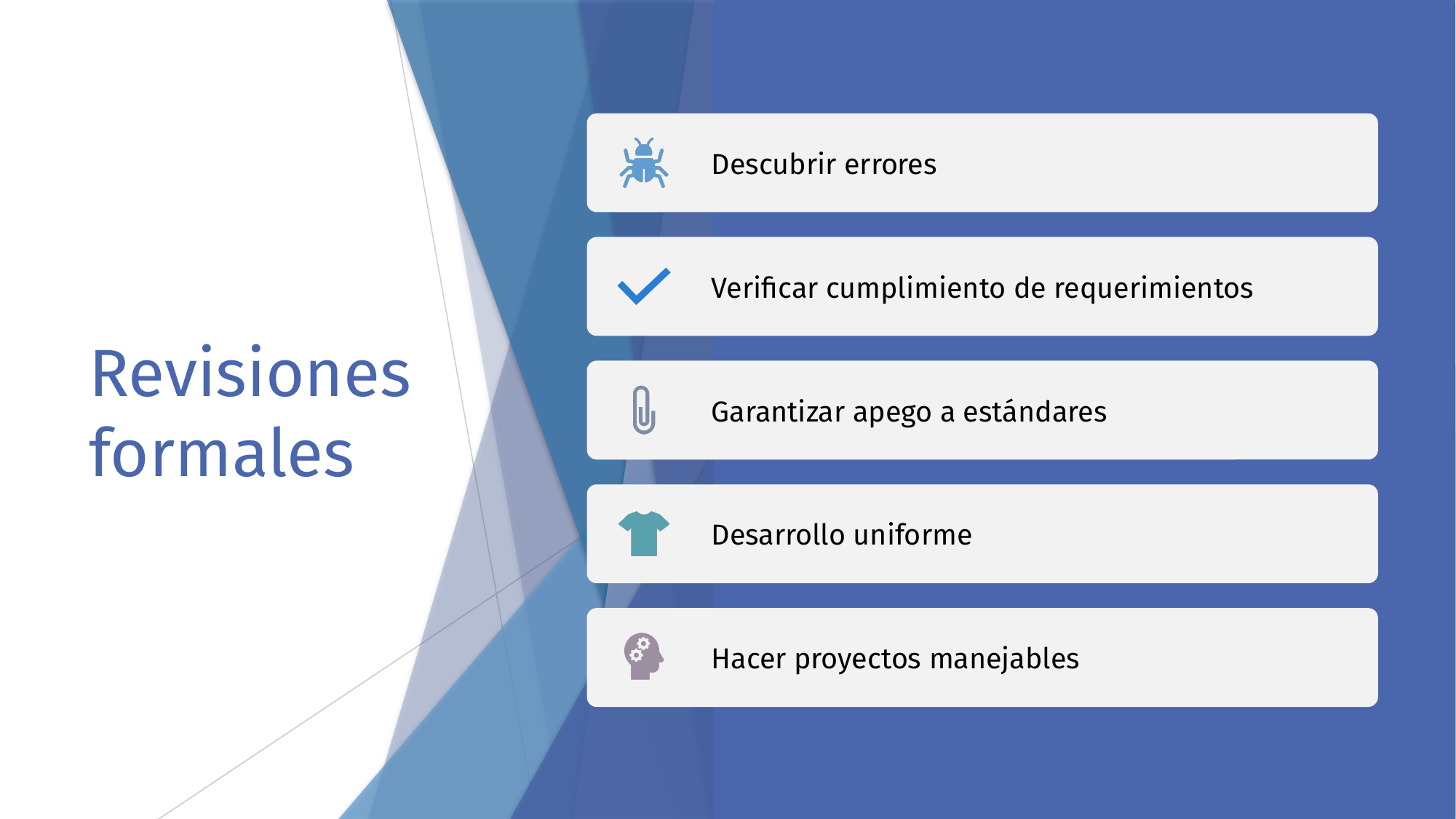

Descubrir errores
Verificar cumplimiento de requerimientos
Garantizar apego a estándares
Desarrollo uniforme
Hacer proyectos manejables
# Revisiones formales